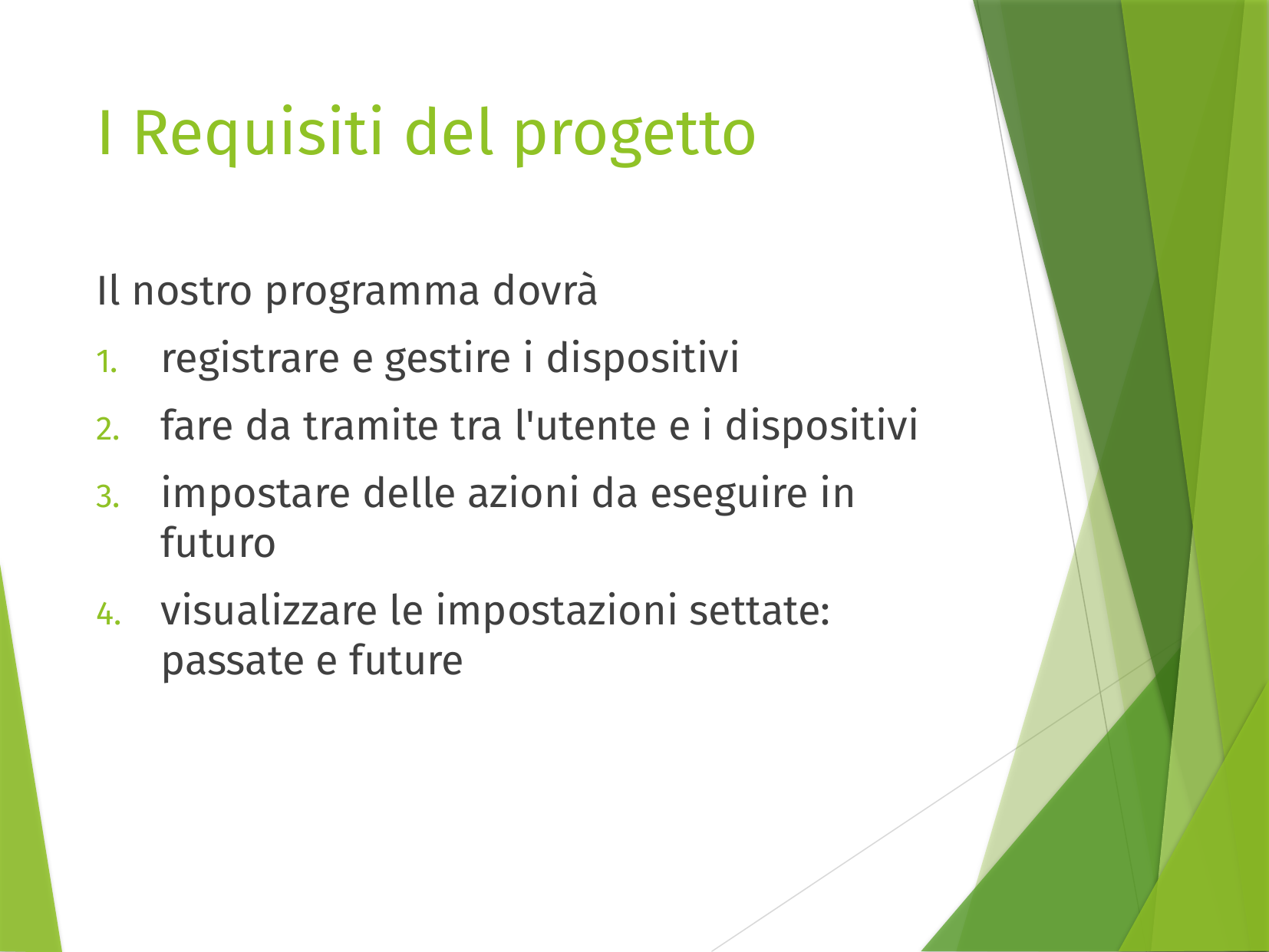

# I Requisiti del progetto
Il nostro programma dovrà
registrare e gestire i dispositivi
fare da tramite tra l'utente e i dispositivi
impostare delle azioni da eseguire in futuro
visualizzare le impostazioni settate: passate e future